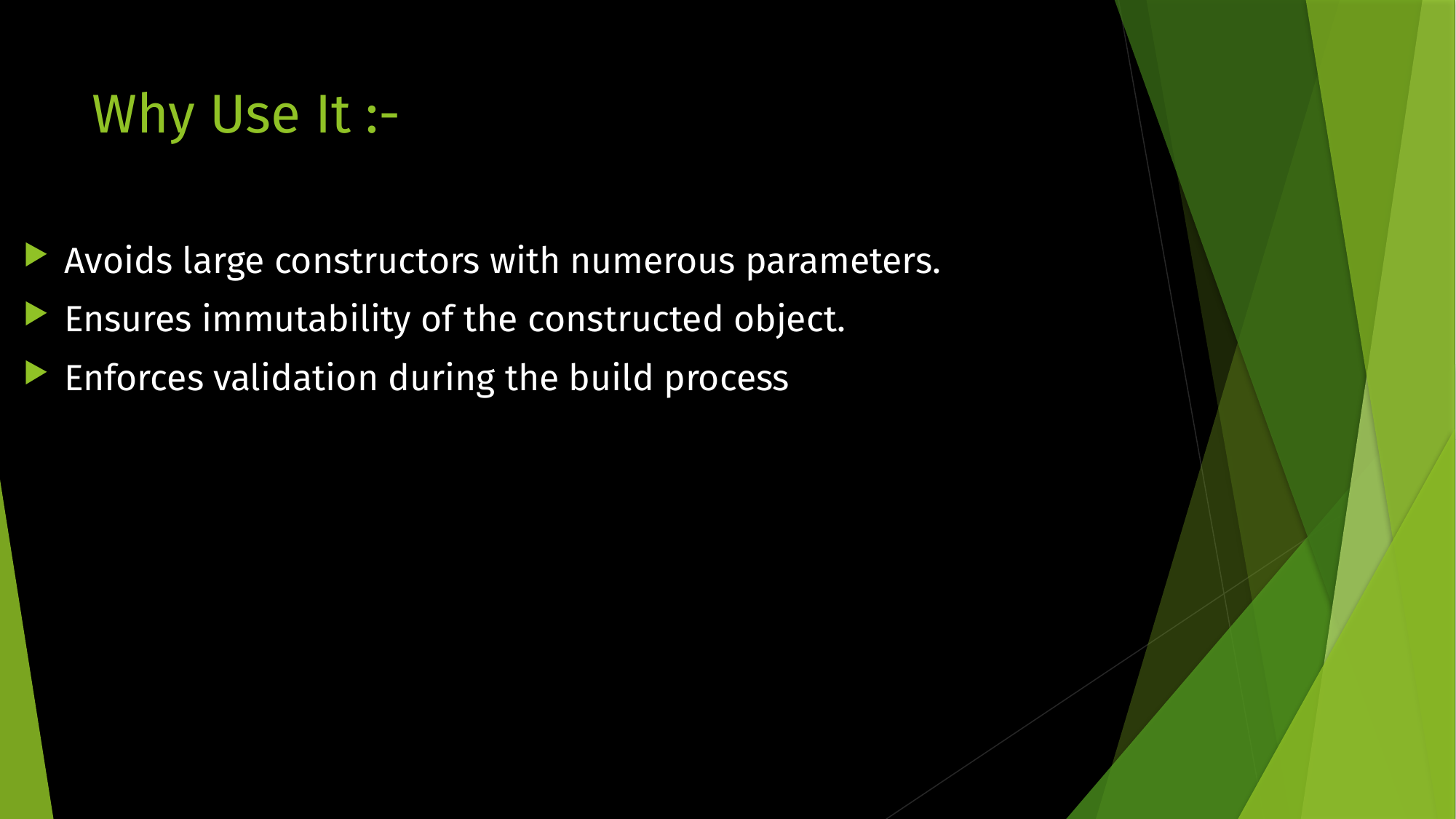

# Why Use It :-

Avoids large constructors with numerous parameters.
Ensures immutability of the constructed object.
Enforces validation during the build process